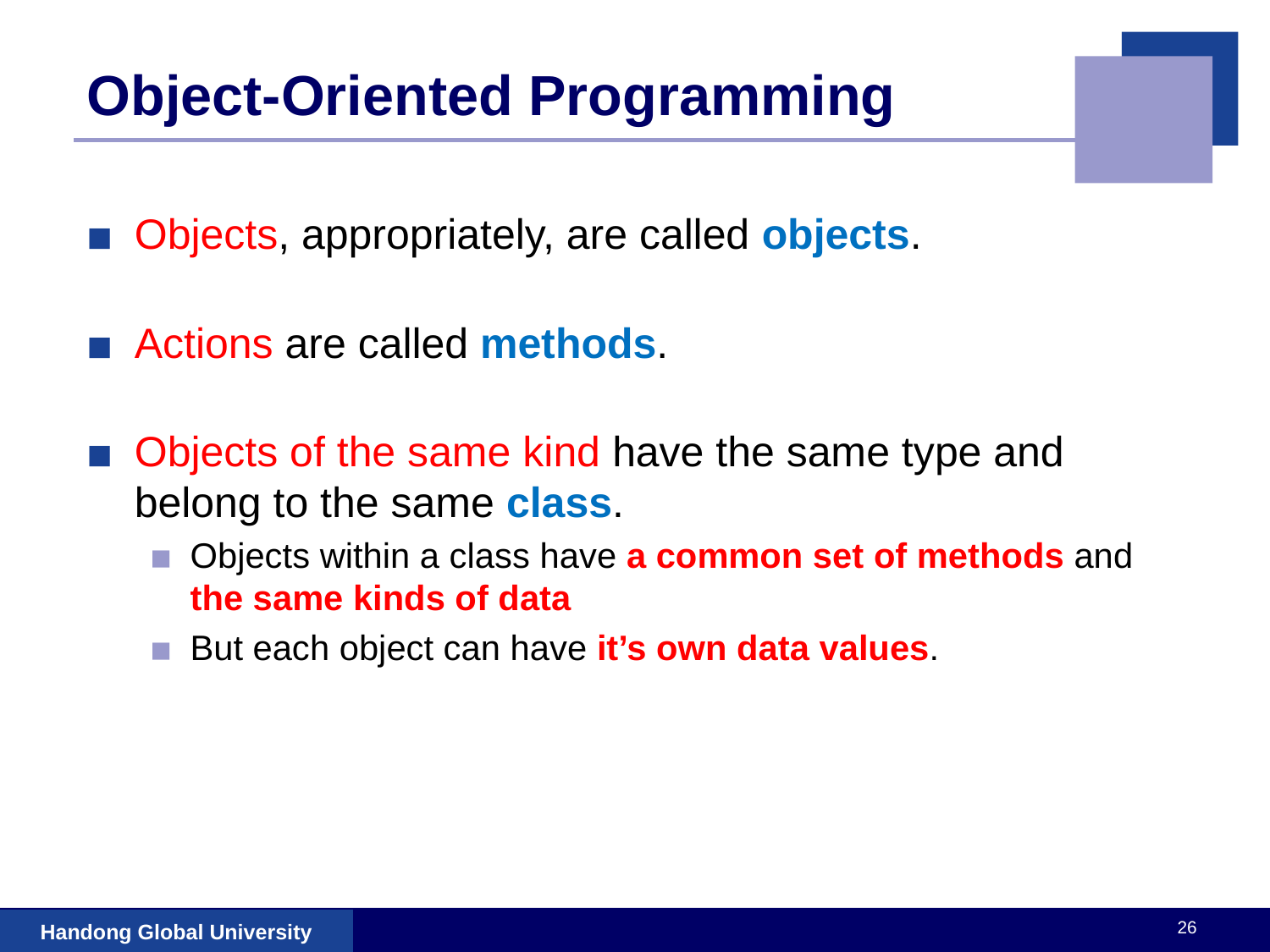

# Object-Oriented Programming
Objects, appropriately, are called objects.

Actions are called methods.

Objects of the same kind have the same type and belong to the same class.
Objects within a class have a common set of methods and the same kinds of data
But each object can have it’s own data values.
26